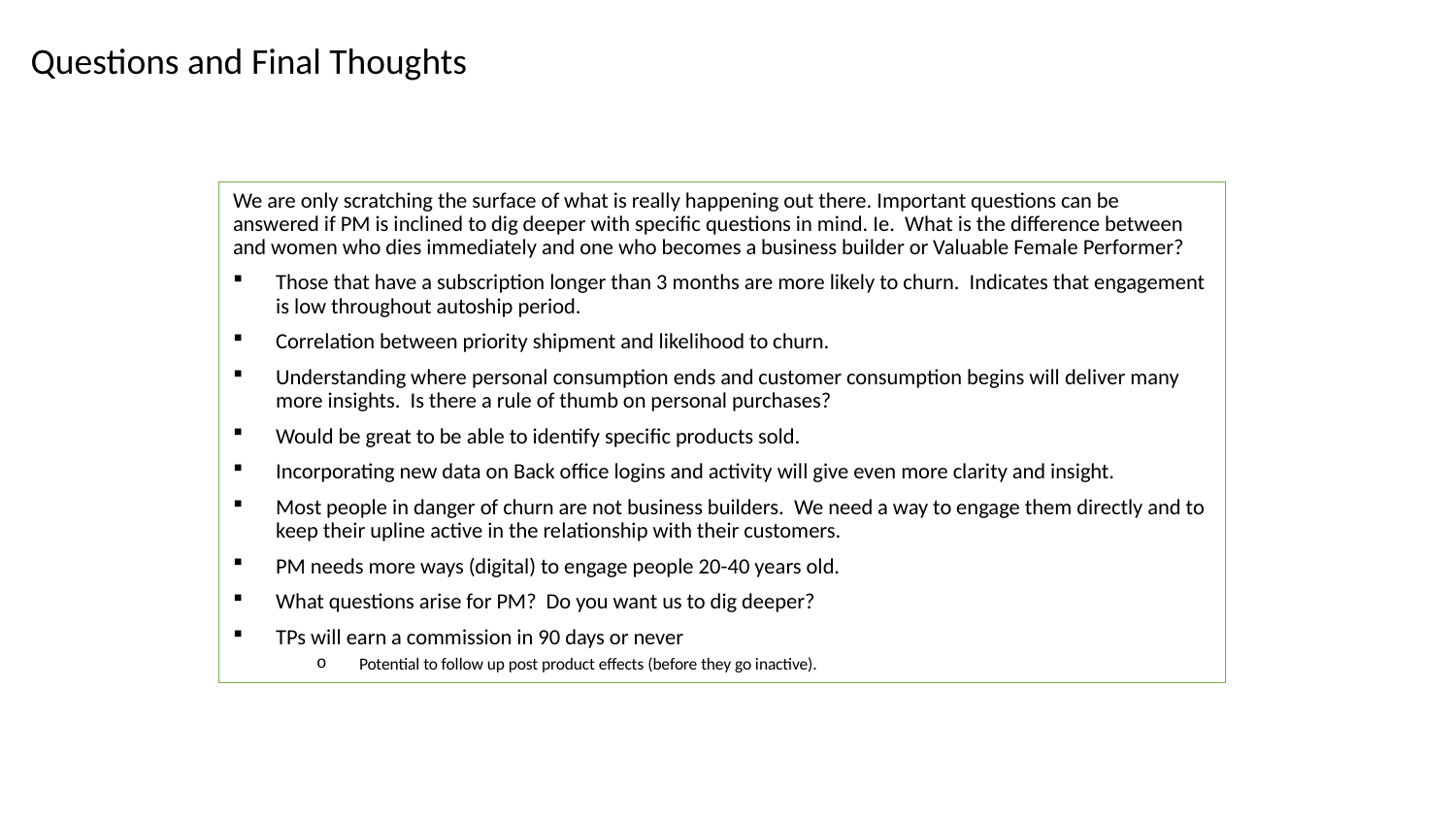

# Questions and Final Thoughts
We are only scratching the surface of what is really happening out there. Important questions can be answered if PM is inclined to dig deeper with specific questions in mind. Ie.  What is the difference between and women who dies immediately and one who becomes a business builder or Valuable Female Performer?
Those that have a subscription longer than 3 months are more likely to churn.  Indicates that engagement is low throughout autoship period.
Correlation between priority shipment and likelihood to churn.
Understanding where personal consumption ends and customer consumption begins will deliver many more insights.  Is there a rule of thumb on personal purchases?
Would be great to be able to identify specific products sold.
Incorporating new data on Back office logins and activity will give even more clarity and insight.
Most people in danger of churn are not business builders.  We need a way to engage them directly and to keep their upline active in the relationship with their customers.
PM needs more ways (digital) to engage people 20-40 years old.
What questions arise for PM?  Do you want us to dig deeper?
TPs will earn a commission in 90 days or never
Potential to follow up post product effects (before they go inactive).